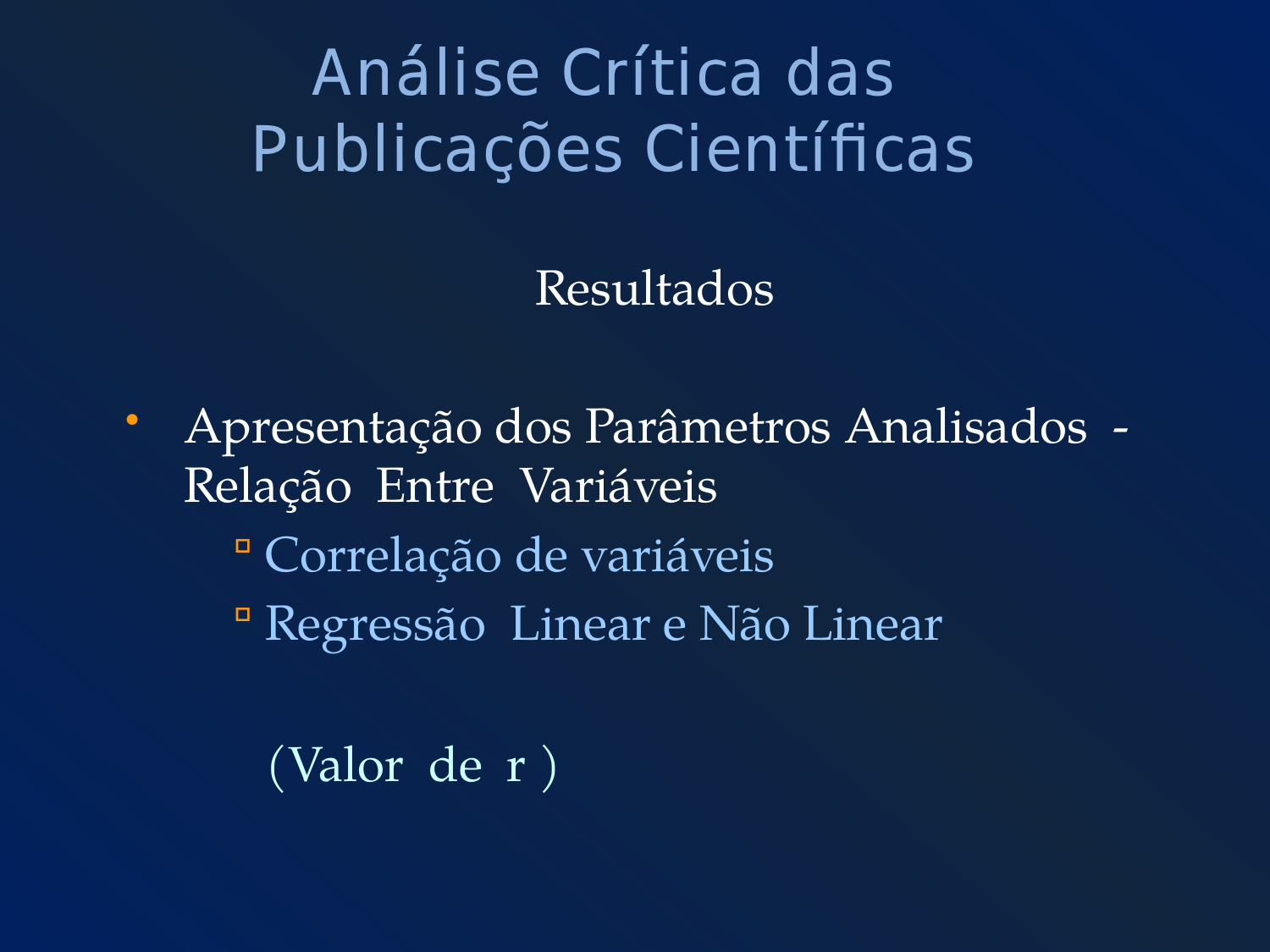

# Análise Crítica das Publicações Científicas
Resultados

Apresentação dos Parâmetros Analisados  -  Relação  Entre  Variáveis
Correlação de variáveis
Regressão  Linear e Não Linear

	(Valor  de  r )